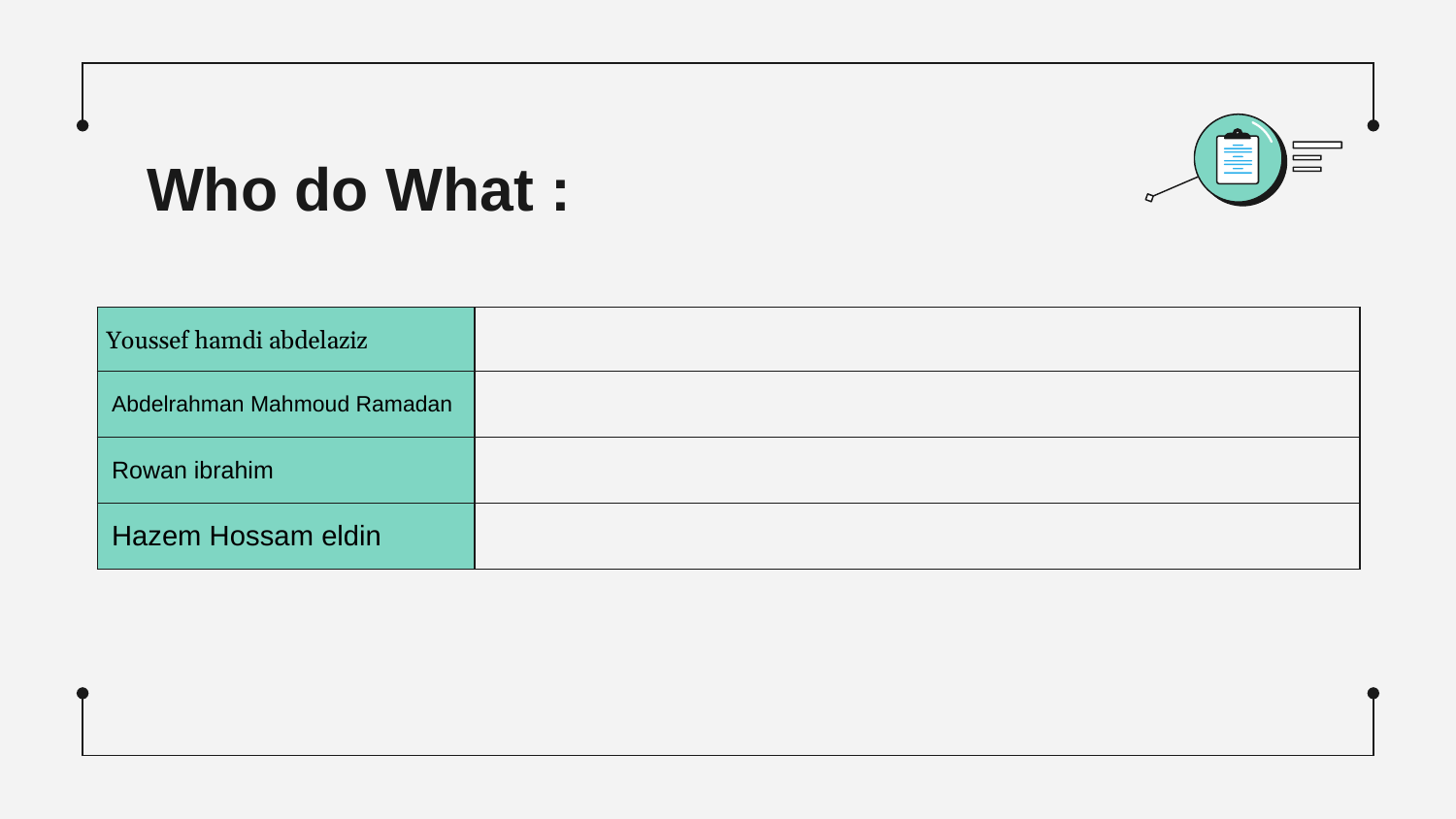

# Who do What :
| Youssef hamdi abdelaziz |  |
| --- | --- |
| Abdelrahman Mahmoud Ramadan |  |
| Rowan ibrahim |  |
| Hazem Hossam eldin |  |